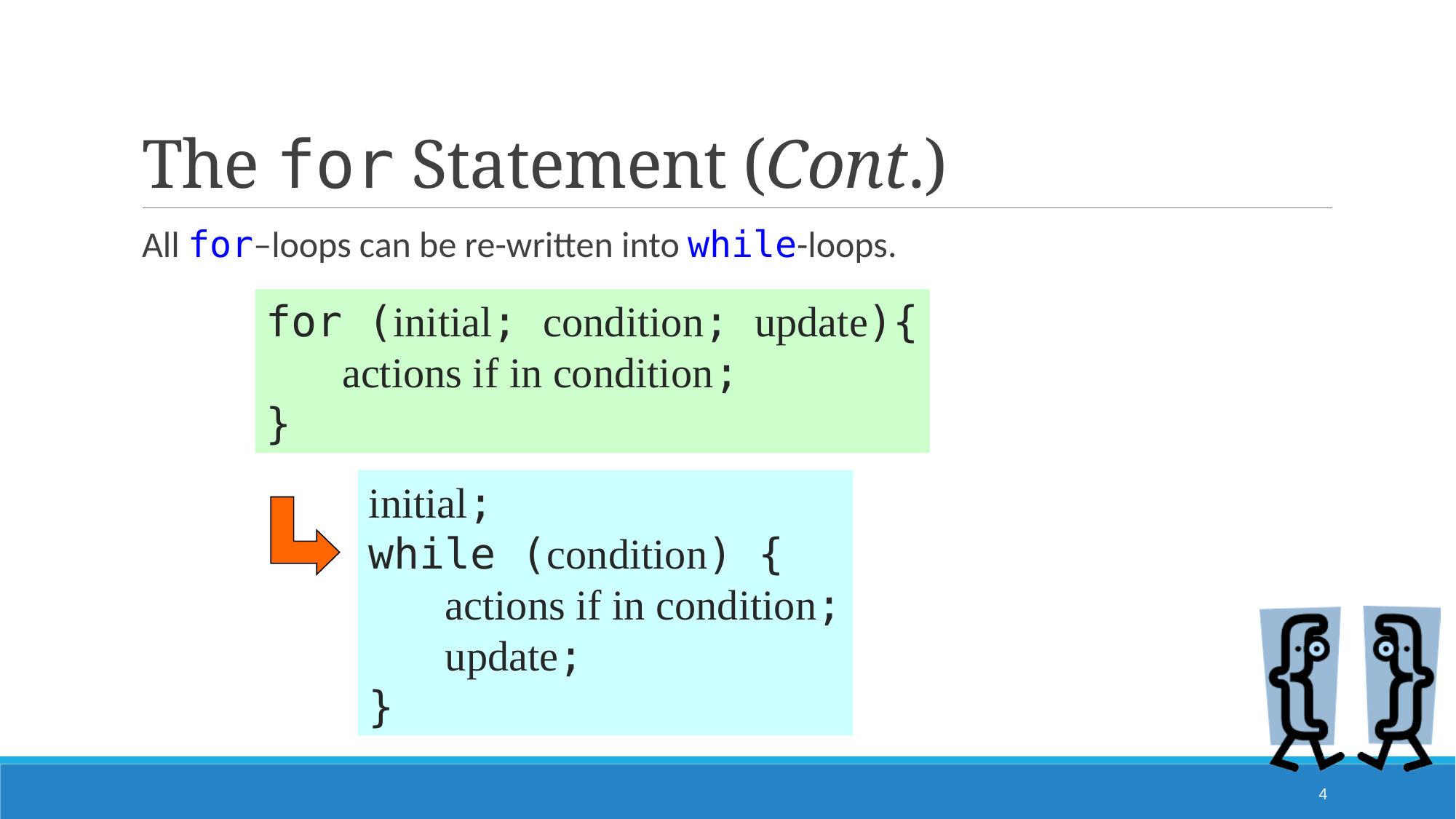

# The for Statement (Cont.)
All for–loops can be re-written into while-loops.
for (initial; condition; update){
   actions if in condition;
}
initial;
while (condition) {
   actions if in condition;
   update;
}

4